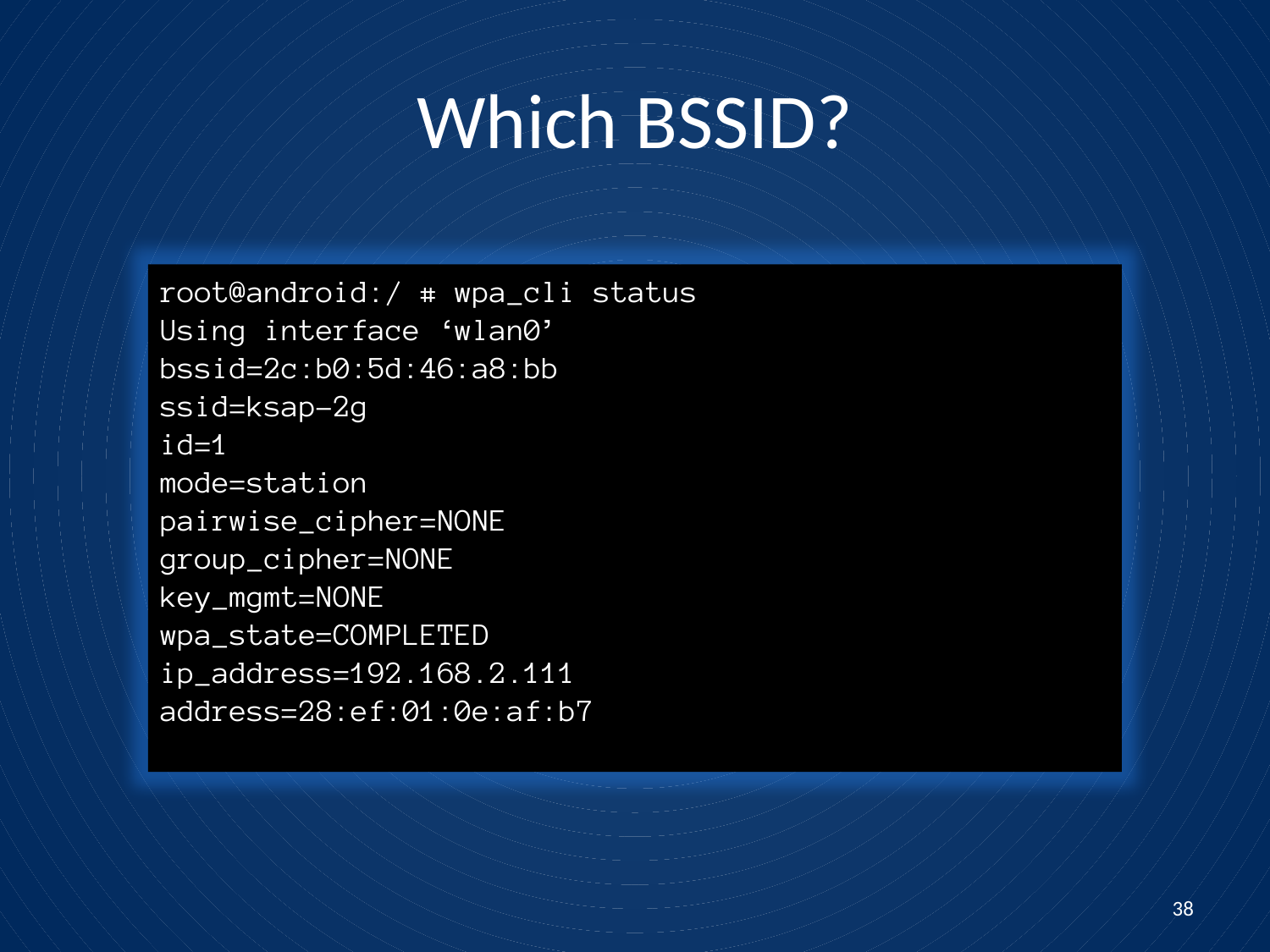

# Which BSSID?
root@android:/ # wpa_cli status
Using interface ‘wlan0’
bssid=2c:b0:5d:46:a8:bb
ssid=ksap-2g
id=1
mode=station
pairwise_cipher=NONE
group_cipher=NONE
key_mgmt=NONE
wpa_state=COMPLETED
ip_address=192.168.2.111
address=28:ef:01:0e:af:b7

38